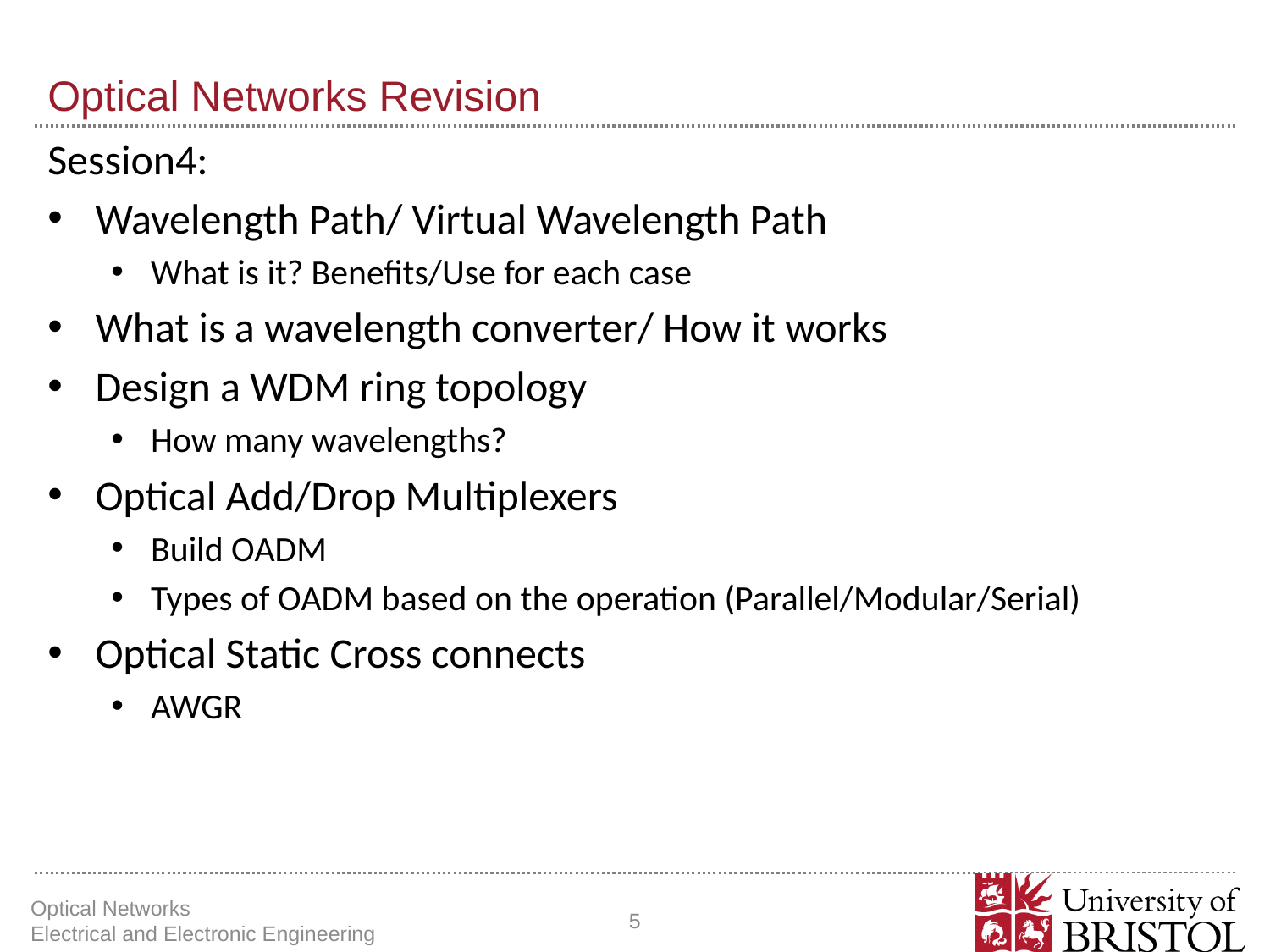

# Optical Networks Revision
Session4:
Wavelength Path/ Virtual Wavelength Path
What is it? Benefits/Use for each case
What is a wavelength converter/ How it works
Design a WDM ring topology
How many wavelengths?
Optical Add/Drop Multiplexers
Build OADM
Types of OADM based on the operation (Parallel/Modular/Serial)
Optical Static Cross connects
AWGR

Optical Networks                                                 Electrical and Electronic Engineering
5